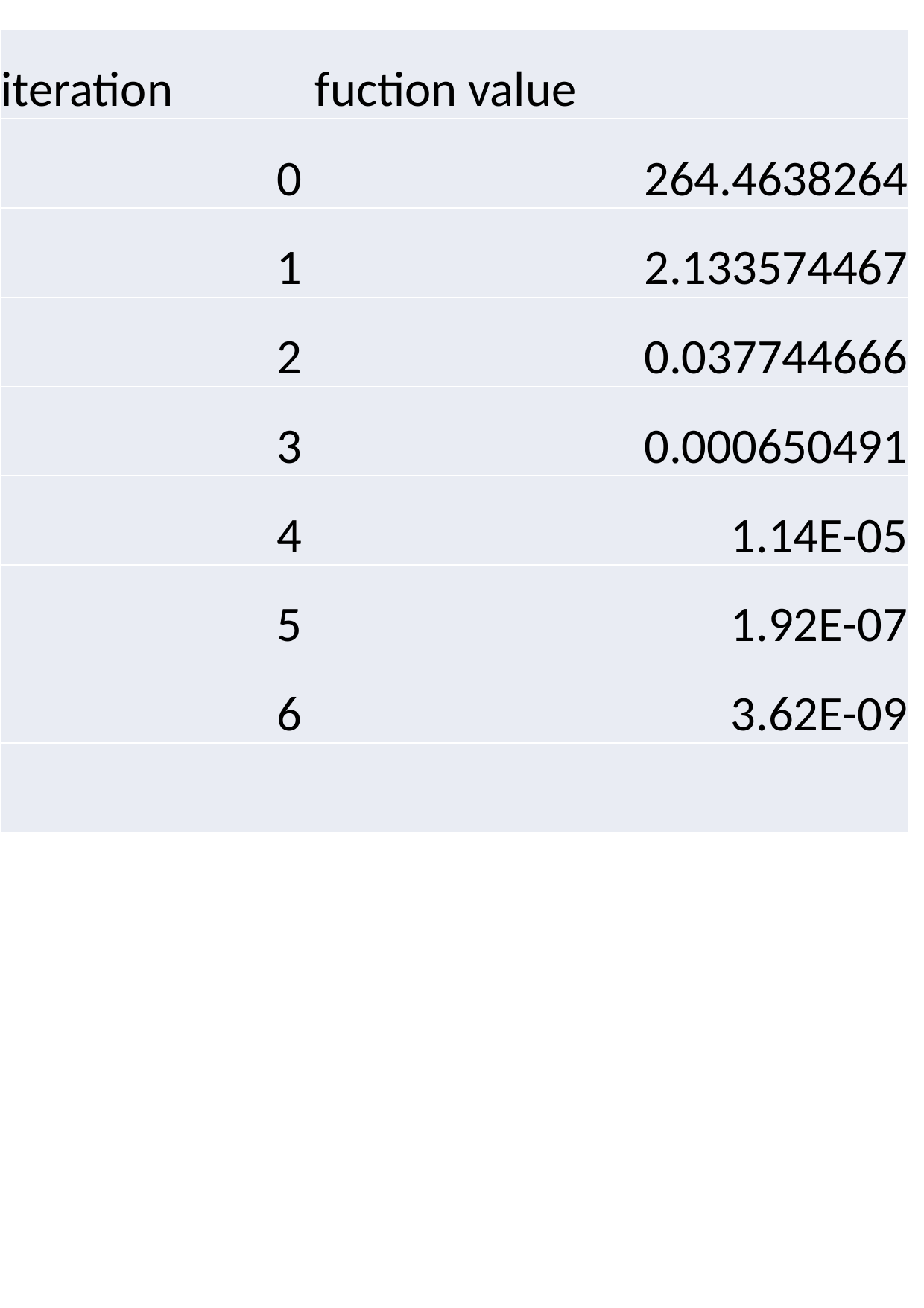

| iteration | fuction value |
| --- | --- |
| 0 | 264.4638264 |
| 1 | 2.133574467 |
| 2 | 0.037744666 |
| 3 | 0.000650491 |
| 4 | 1.14E-05 |
| 5 | 1.92E-07 |
| 6 | 3.62E-09 |
|  |  |